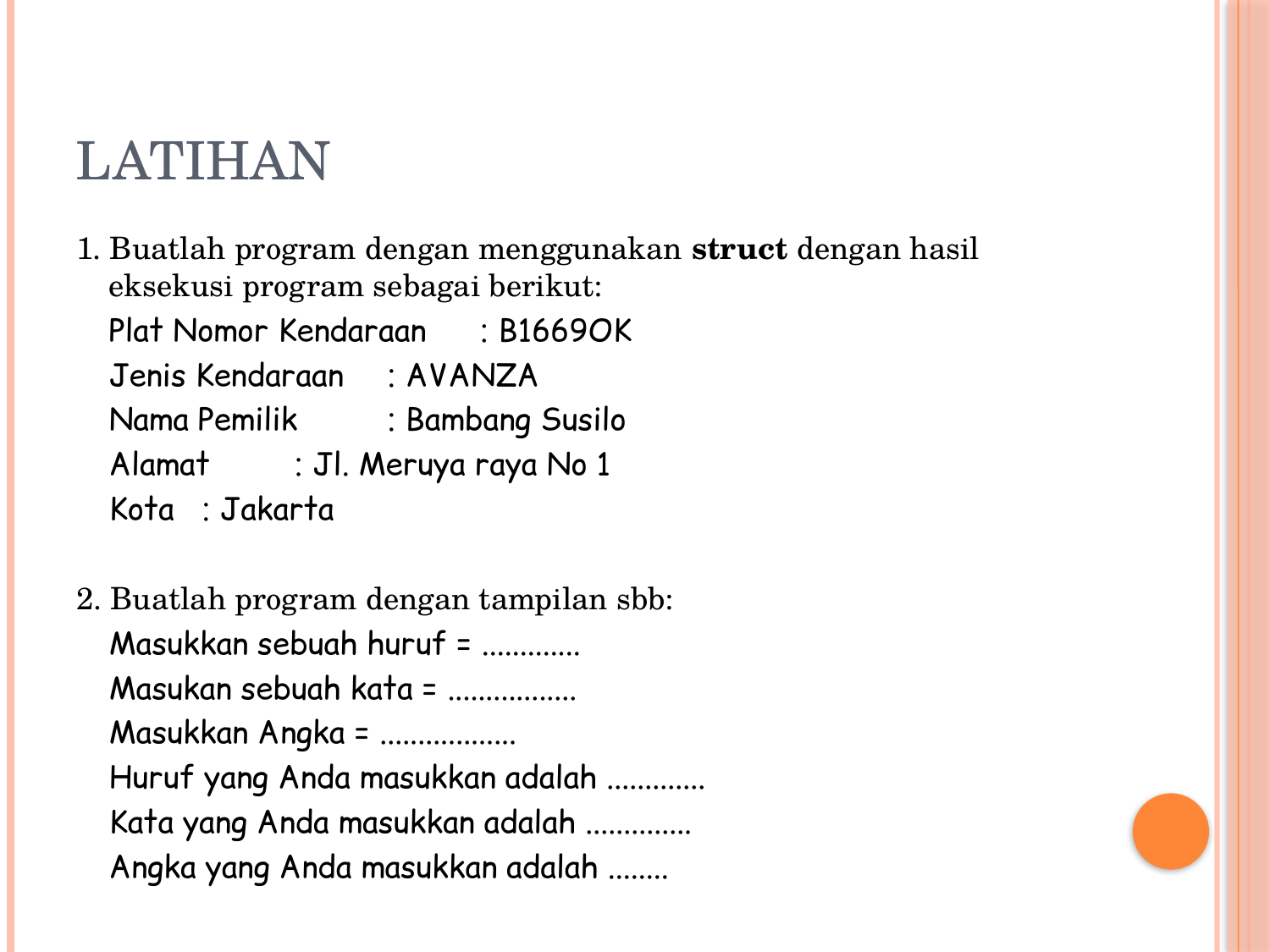

# Latihan
1. Buatlah program dengan menggunakan struct dengan hasil eksekusi program sebagai berikut:
	Plat Nomor Kendaraan	: B1669OK
	Jenis Kendaraan		: AVANZA
	Nama Pemilik			: Bambang Susilo
	Alamat			: Jl. Meruya raya No 1
	Kota				: Jakarta

2. Buatlah program dengan tampilan sbb:
	Masukkan sebuah huruf = .............
	Masukan sebuah kata = .................
	Masukkan Angka = ..................
	Huruf yang Anda masukkan adalah .............
	Kata yang Anda masukkan adalah ..............
	Angka yang Anda masukkan adalah ........